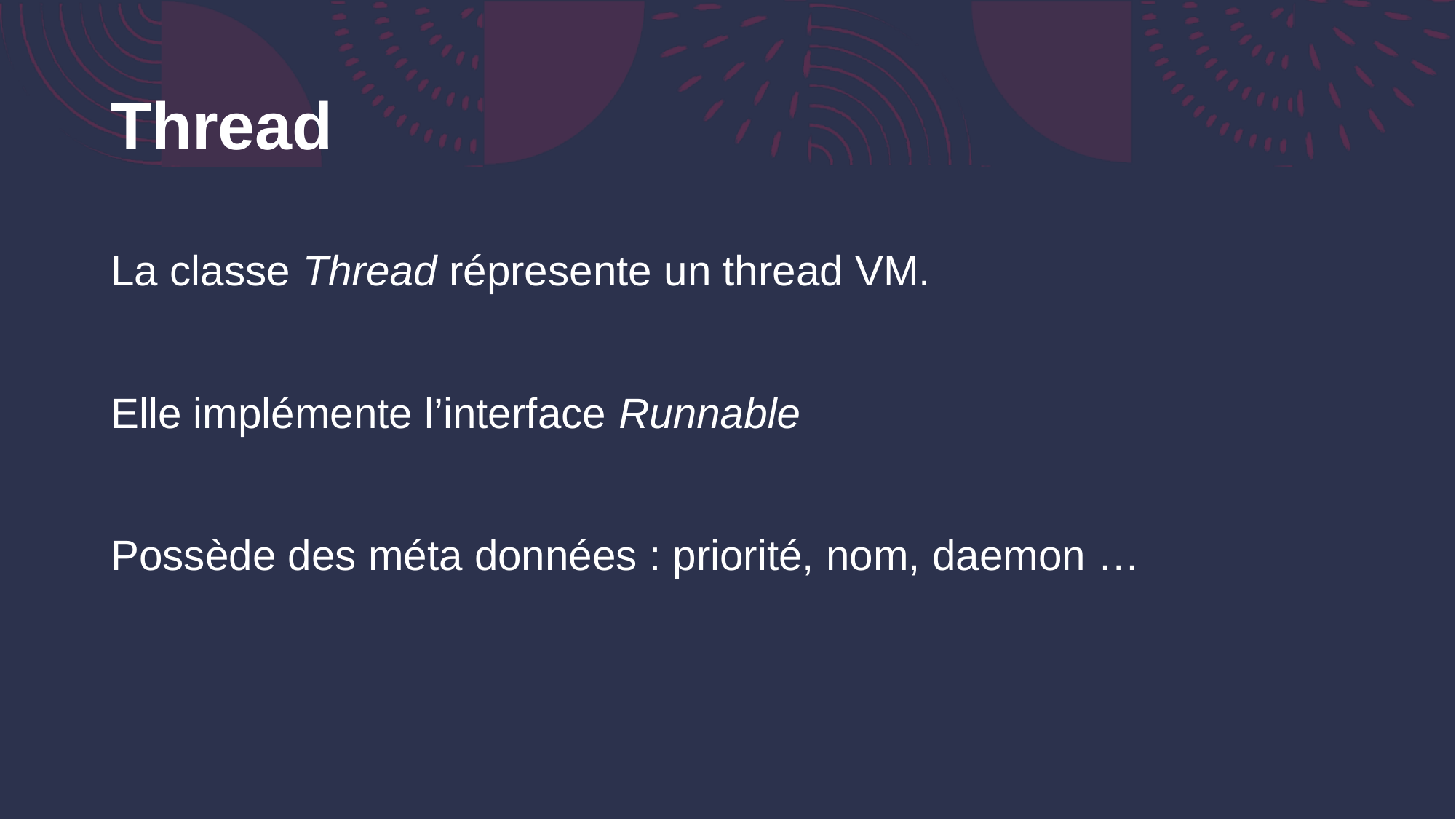

# Thread
La classe Thread répresente un thread VM.

Elle implémente l’interface Runnable

Possède des méta données : priorité, nom, daemon …